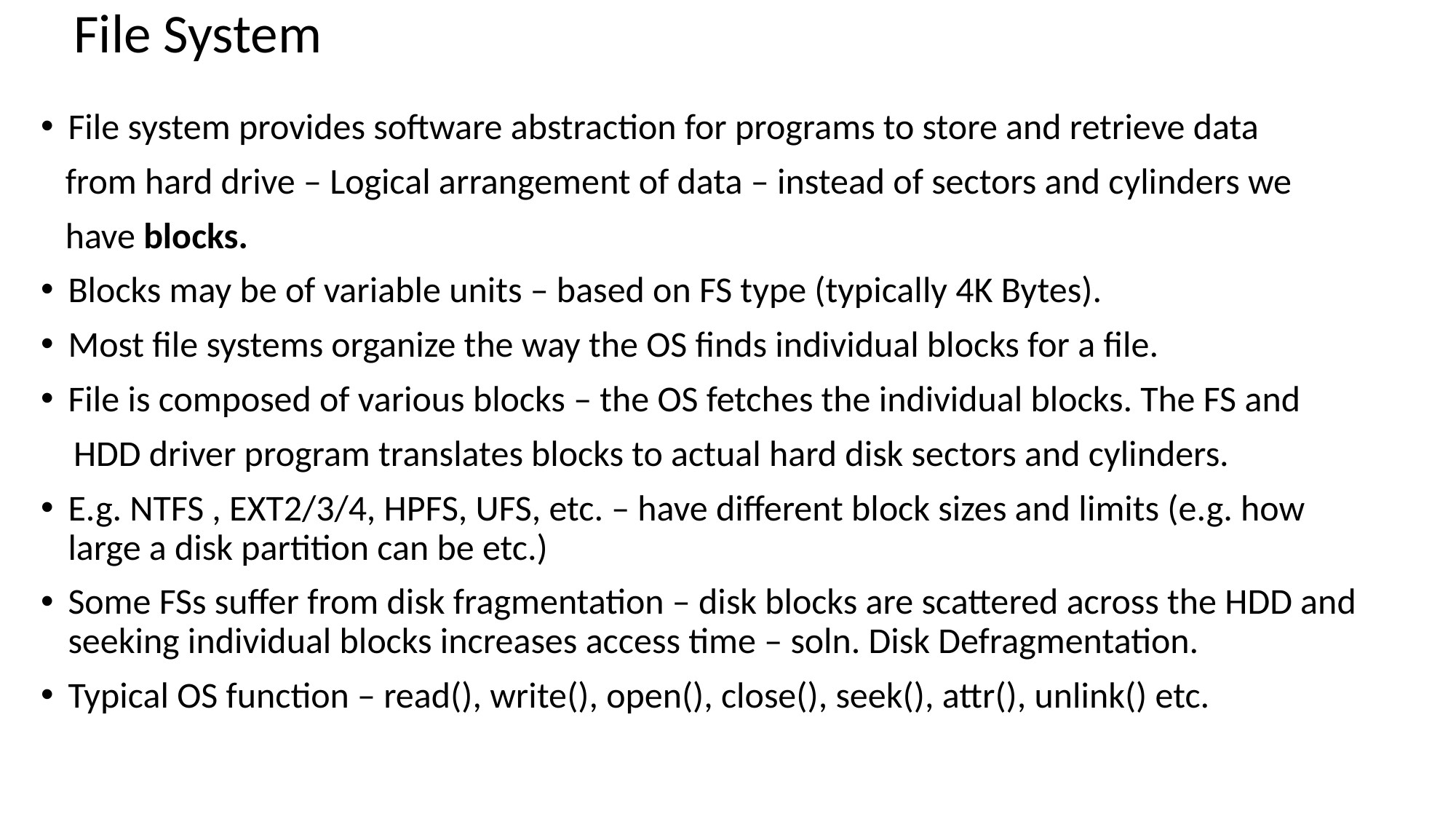

# File System

File system provides software abstraction for programs to store and retrieve data
   from hard drive – Logical arrangement of data – instead of sectors and cylinders we
   have blocks.
Blocks may be of variable units – based on FS type (typically 4K Bytes).
Most file systems organize the way the OS finds individual blocks for a file.
File is composed of various blocks – the OS fetches the individual blocks. The FS and
    HDD driver program translates blocks to actual hard disk sectors and cylinders.
E.g. NTFS , EXT2/3/4, HPFS, UFS, etc. – have different block sizes and limits (e.g. how large a disk partition can be etc.)
Some FSs suffer from disk fragmentation – disk blocks are scattered across the HDD and seeking individual blocks increases access time – soln. Disk Defragmentation.
Typical OS function – read(), write(), open(), close(), seek(), attr(), unlink() etc.